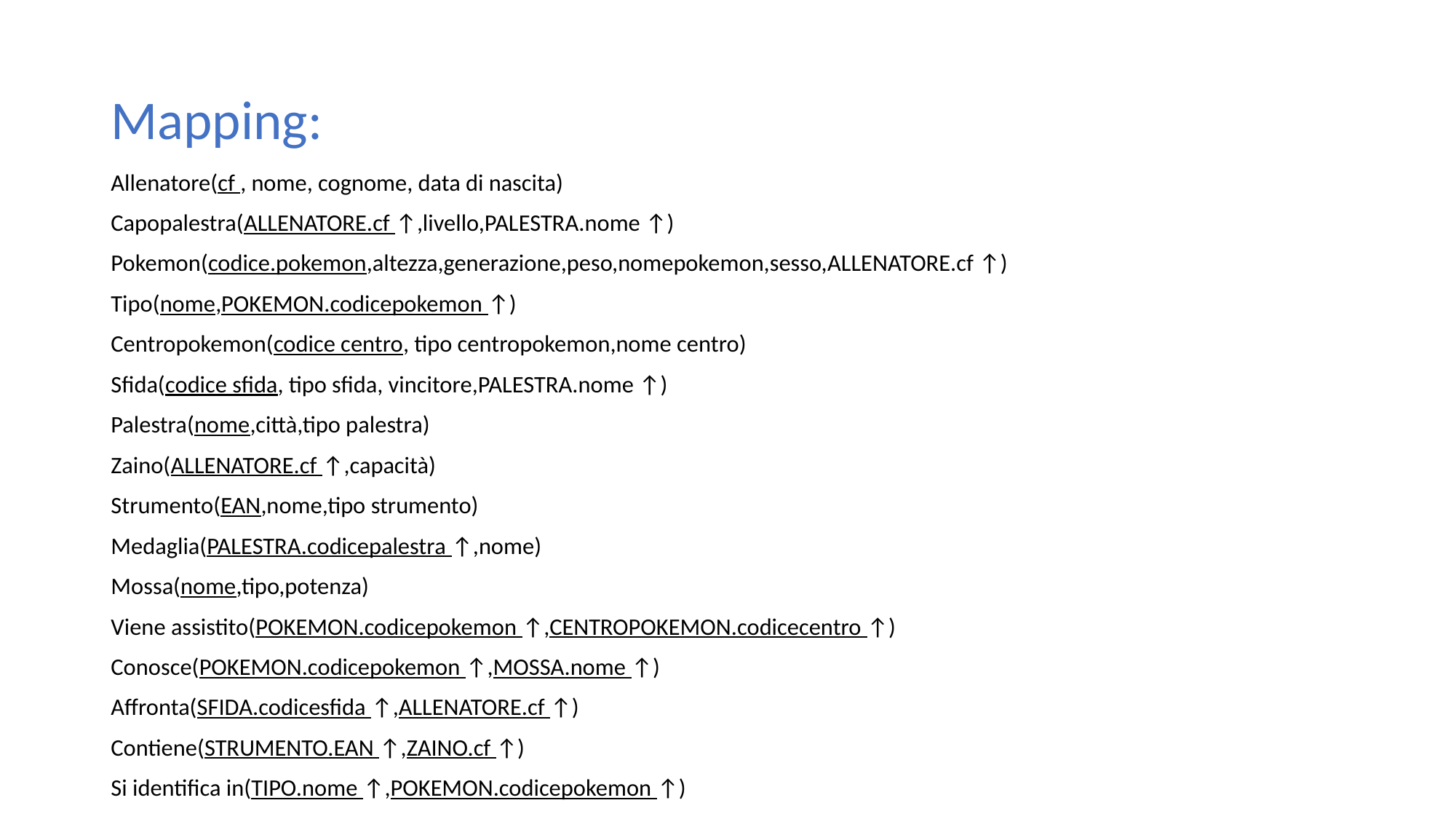

# Mapping:
Allenatore(cf , nome, cognome, data di nascita)
Capopalestra(ALLENATORE.cf ↑,livello,PALESTRA.nome ↑)
Pokemon(codice.pokemon,altezza,generazione,peso,nomepokemon,sesso,ALLENATORE.cf ↑)
Tipo(nome,POKEMON.codicepokemon ↑)
Centropokemon(codice centro, tipo centropokemon,nome centro)
Sfida(codice sfida, tipo sfida, vincitore,PALESTRA.nome ↑)
Palestra(nome,città,tipo palestra)
Zaino(ALLENATORE.cf ↑,capacità)
Strumento(EAN,nome,tipo strumento)
Medaglia(PALESTRA.codicepalestra ↑,nome)
Mossa(nome,tipo,potenza)
Viene assistito(POKEMON.codicepokemon ↑,CENTROPOKEMON.codicecentro ↑)
Conosce(POKEMON.codicepokemon ↑,MOSSA.nome ↑)
Affronta(SFIDA.codicesfida ↑,ALLENATORE.cf ↑)
Contiene(STRUMENTO.EAN ↑,ZAINO.cf ↑)
Si identifica in(TIPO.nome ↑,POKEMON.codicepokemon ↑)